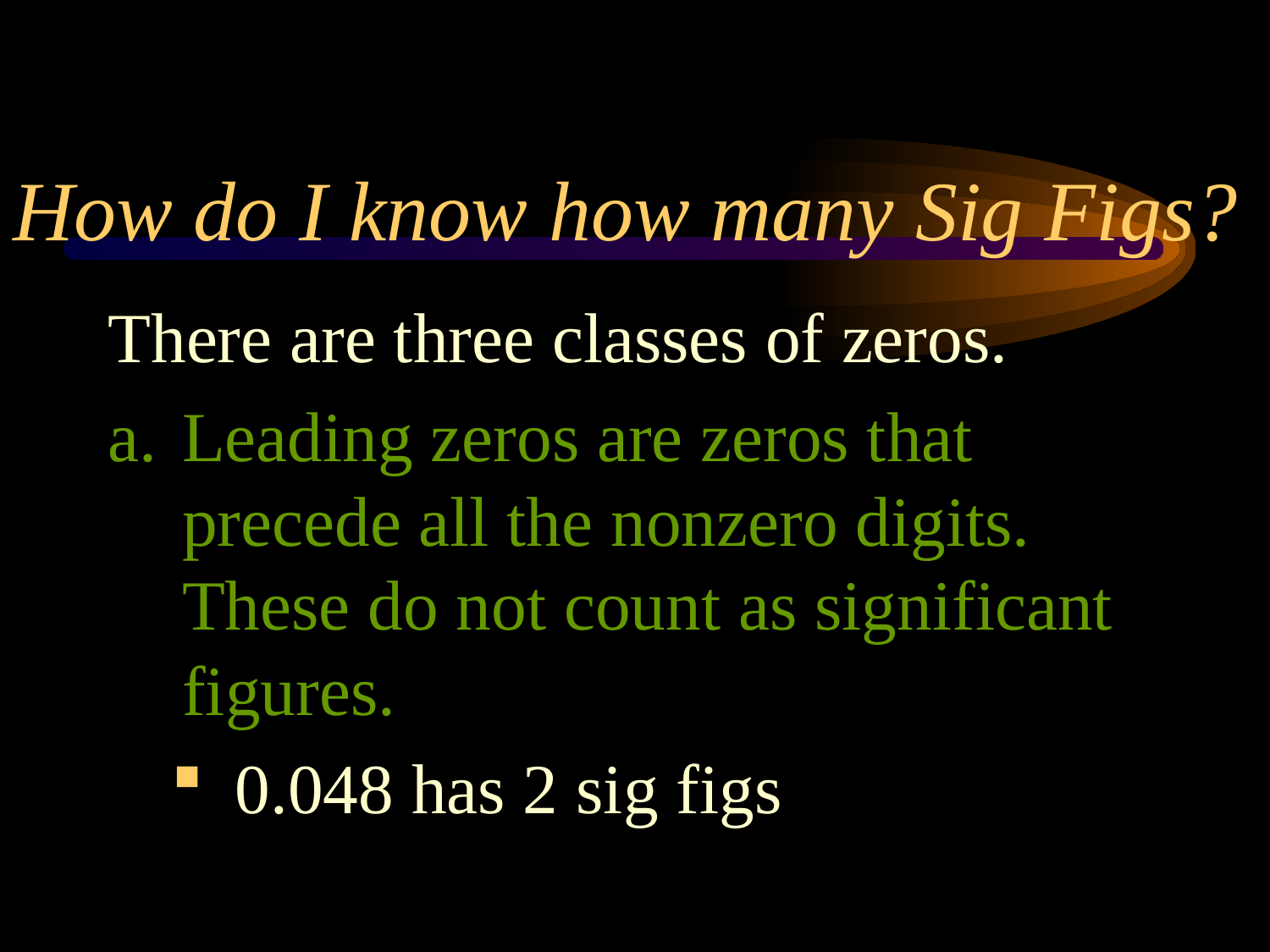

# How do I know how many Sig Figs?
There are three classes of zeros.
a.	Leading zeros are zeros that precede all the nonzero digits. These do not count as significant figures.
0.048 has 2 sig figs